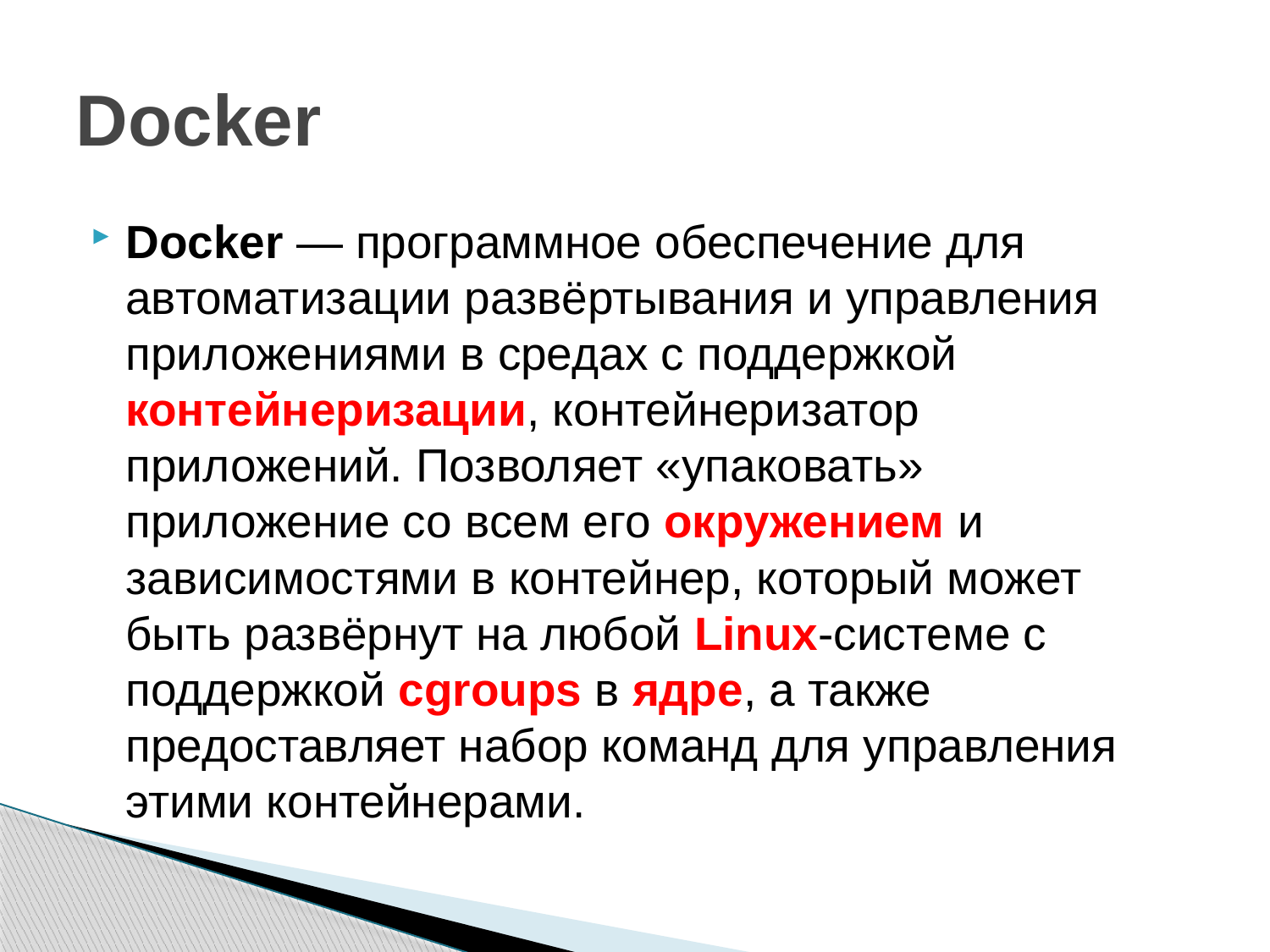

# Docker
Docker — программное обеспечение для автоматизации развёртывания и управления приложениями в средах с поддержкой контейнеризации, контейнеризатор приложений. Позволяет «упаковать» приложение со всем его окружением и зависимостями в контейнер, который может быть развёрнут на любой Linux-системе с поддержкой cgroups в ядре, а также предоставляет набор команд для управления этими контейнерами.